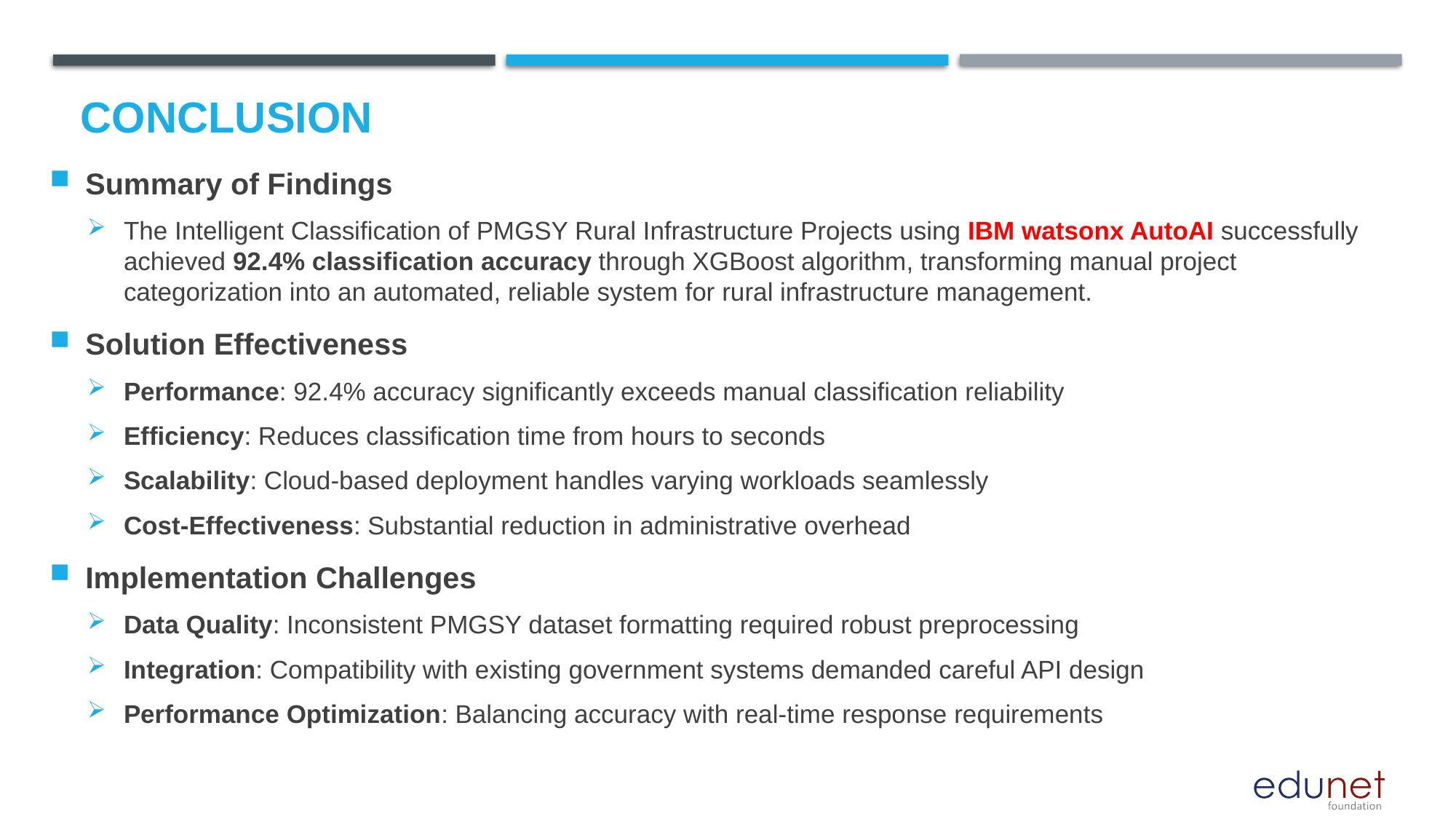

# Conclusion
Summary of Findings
The Intelligent Classification of PMGSY Rural Infrastructure Projects using IBM watsonx AutoAI successfully achieved 92.4% classification accuracy through XGBoost algorithm, transforming manual project categorization into an automated, reliable system for rural infrastructure management.
Solution Effectiveness
Performance: 92.4% accuracy significantly exceeds manual classification reliability
Efficiency: Reduces classification time from hours to seconds
Scalability: Cloud-based deployment handles varying workloads seamlessly
Cost-Effectiveness: Substantial reduction in administrative overhead
Implementation Challenges
Data Quality: Inconsistent PMGSY dataset formatting required robust preprocessing
Integration: Compatibility with existing government systems demanded careful API design
Performance Optimization: Balancing accuracy with real-time response requirements